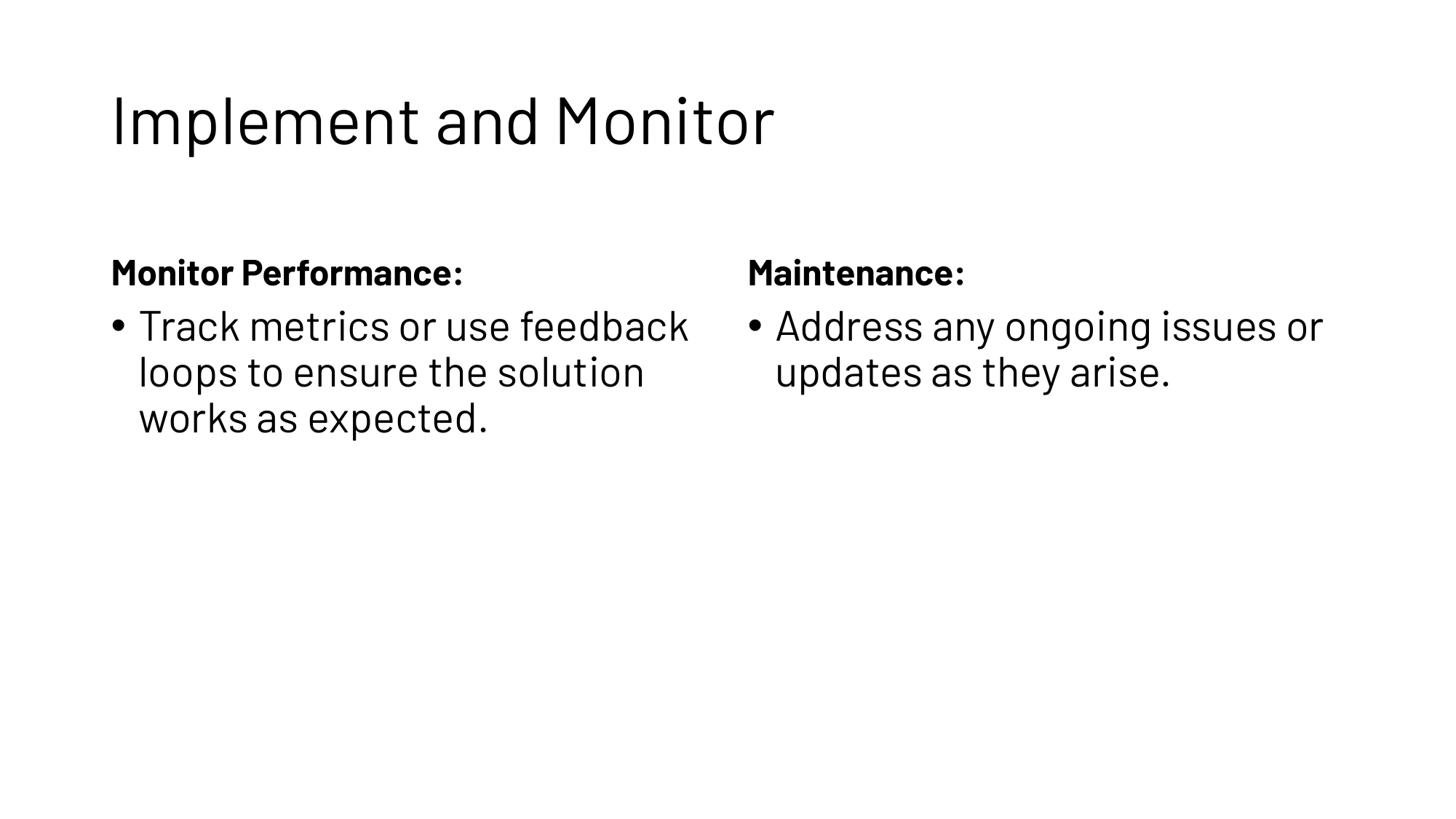

# Implement and Monitor
Monitor Performance:
Maintenance:
Track metrics or use feedback loops to ensure the solution works as expected.
Address any ongoing issues or updates as they arise.